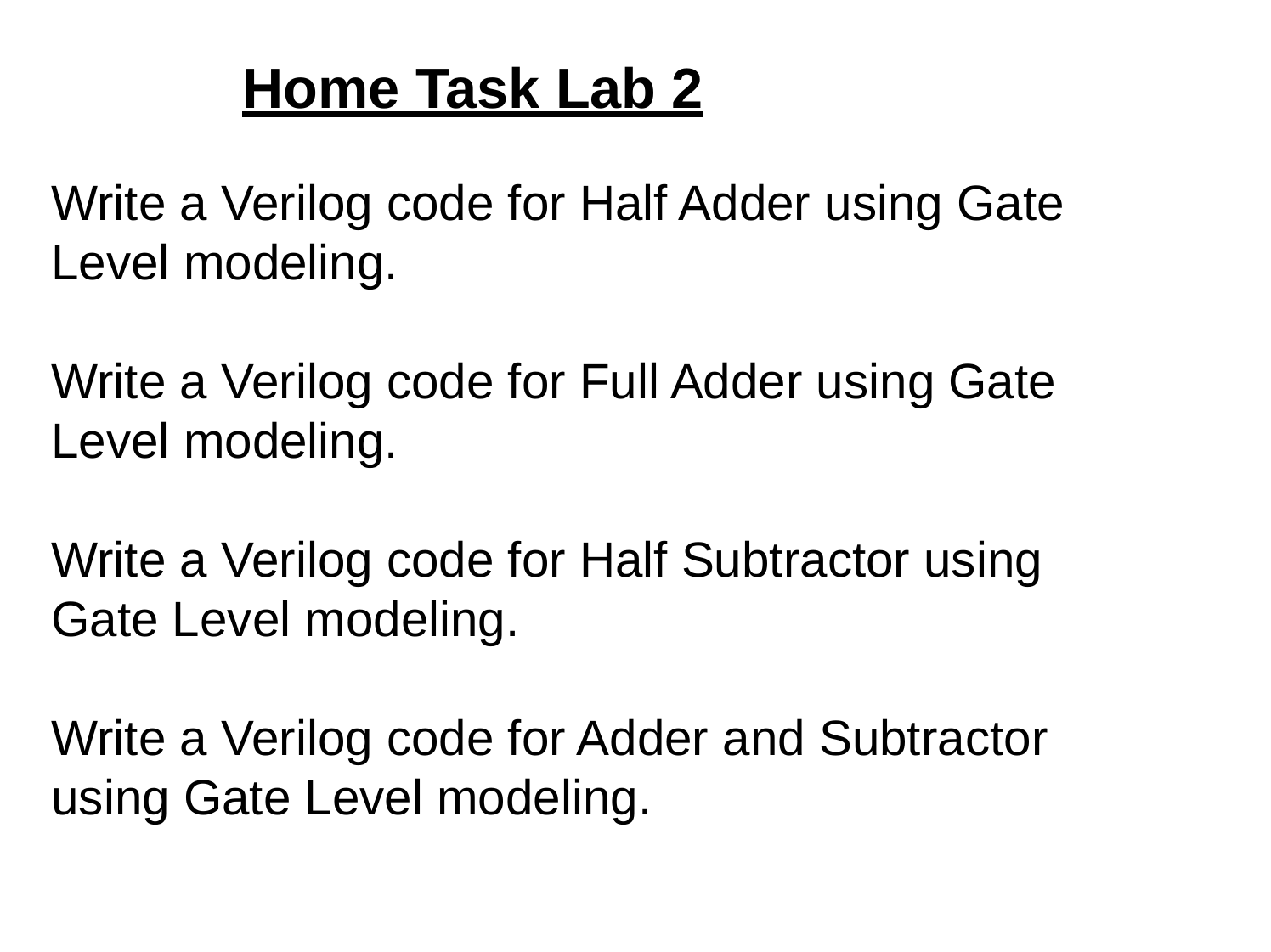

# Home Task Lab 2
Write a Verilog code for Half Adder using Gate Level modeling.

Write a Verilog code for Full Adder using Gate Level modeling.

Write a Verilog code for Half Subtractor using Gate Level modeling.

Write a Verilog code for Adder and Subtractor using Gate Level modeling.